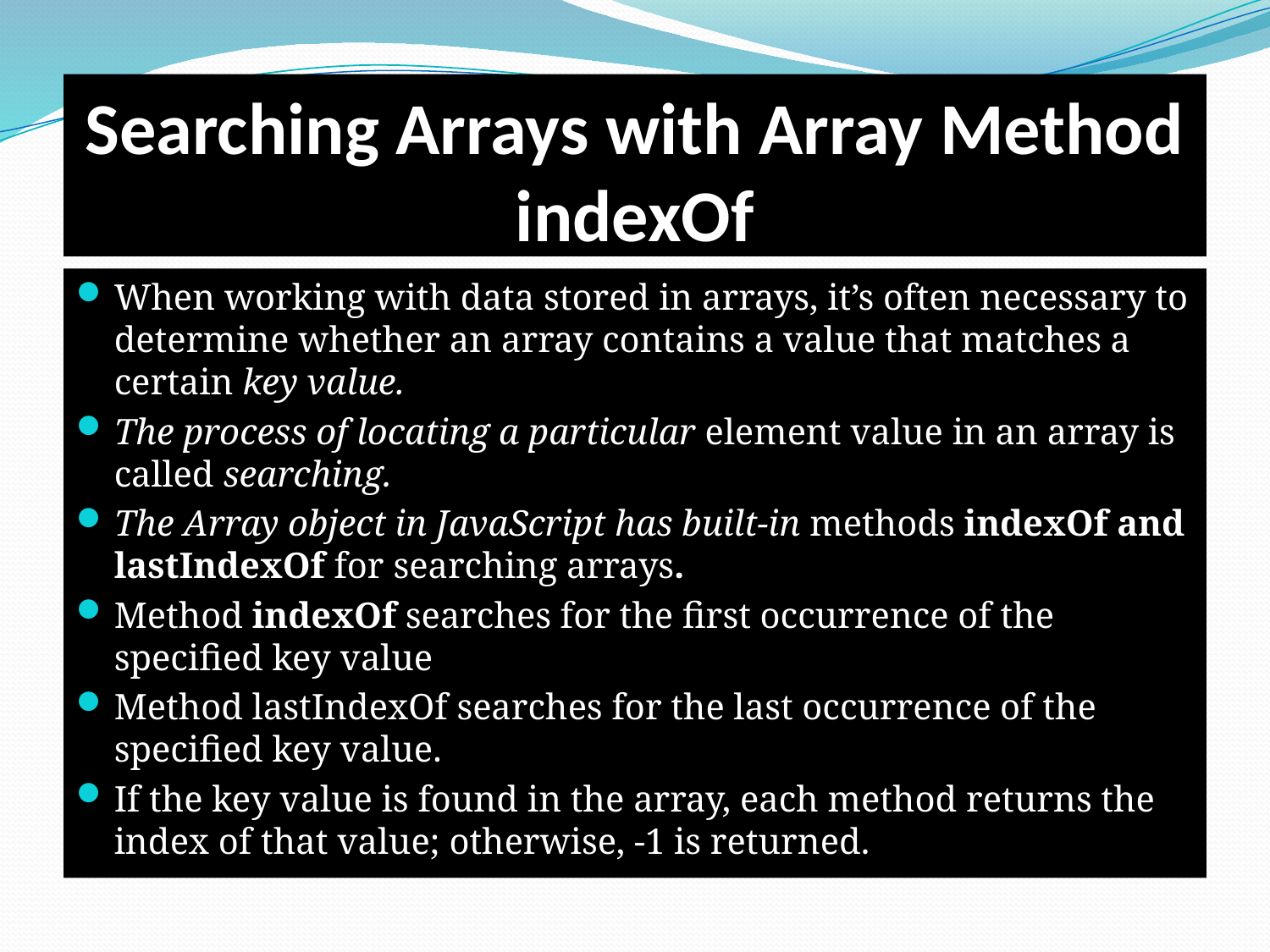

# Searching Arrays with Array Method indexOf
When working with data stored in arrays, it’s often necessary to determine whether an array contains a value that matches a certain key value.
The process of locating a particular element value in an array is called searching.
The Array object in JavaScript has built-in methods indexOf and lastIndexOf for searching arrays.
Method indexOf searches for the first occurrence of the specified key value
Method lastIndexOf searches for the last occurrence of the specified key value.
If the key value is found in the array, each method returns the index of that value; otherwise, -1 is returned.